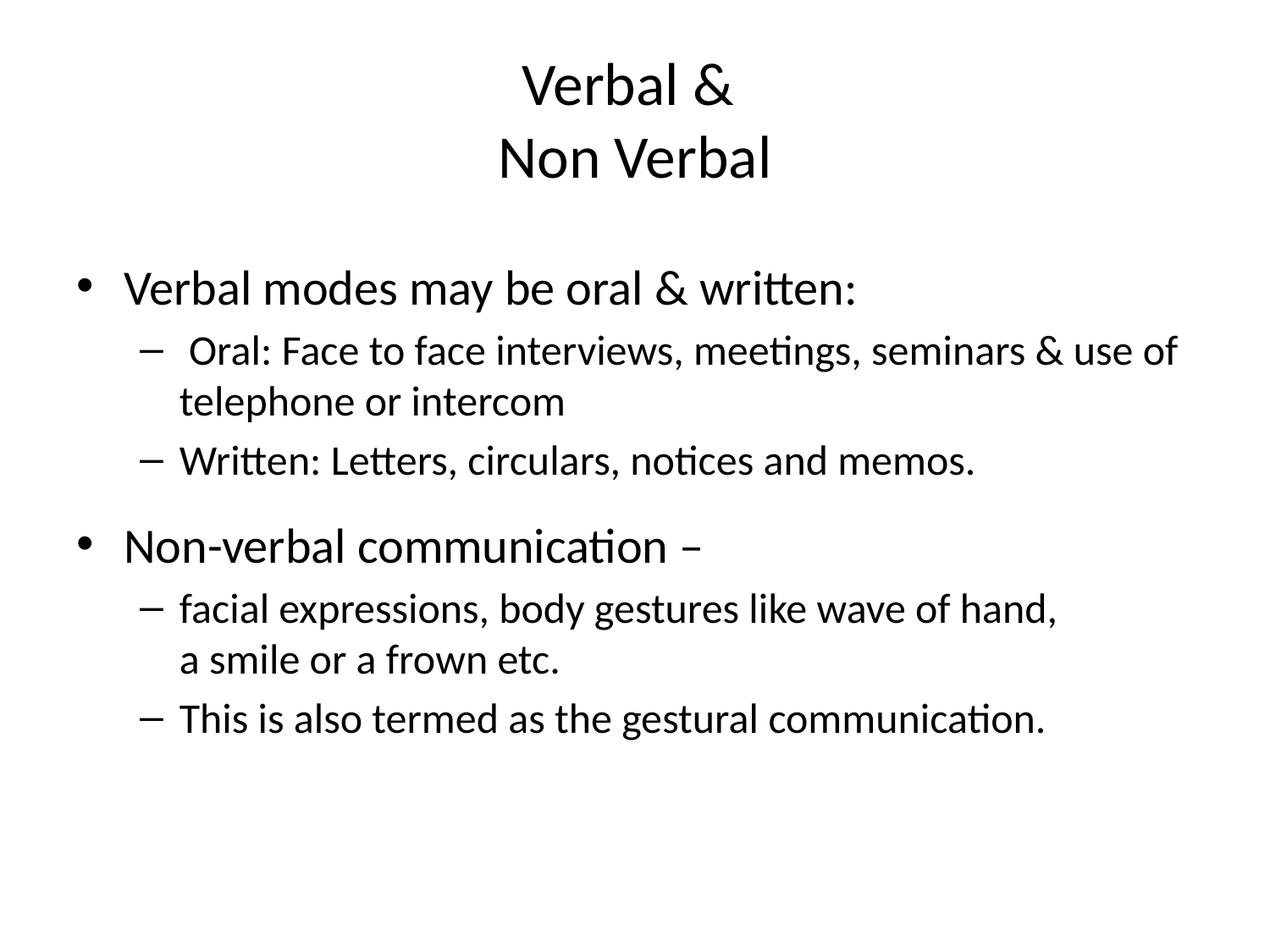

# Verbal & Non Verbal

Verbal modes may be oral & written:
 Oral: Face to face interviews, meetings, seminars & use of telephone or intercom
Written: Letters, circulars, notices and memos.

Non-verbal communication –
facial expressions, body gestures like wave of hand,
a smile or a frown etc.
This is also termed as the gestural communication.